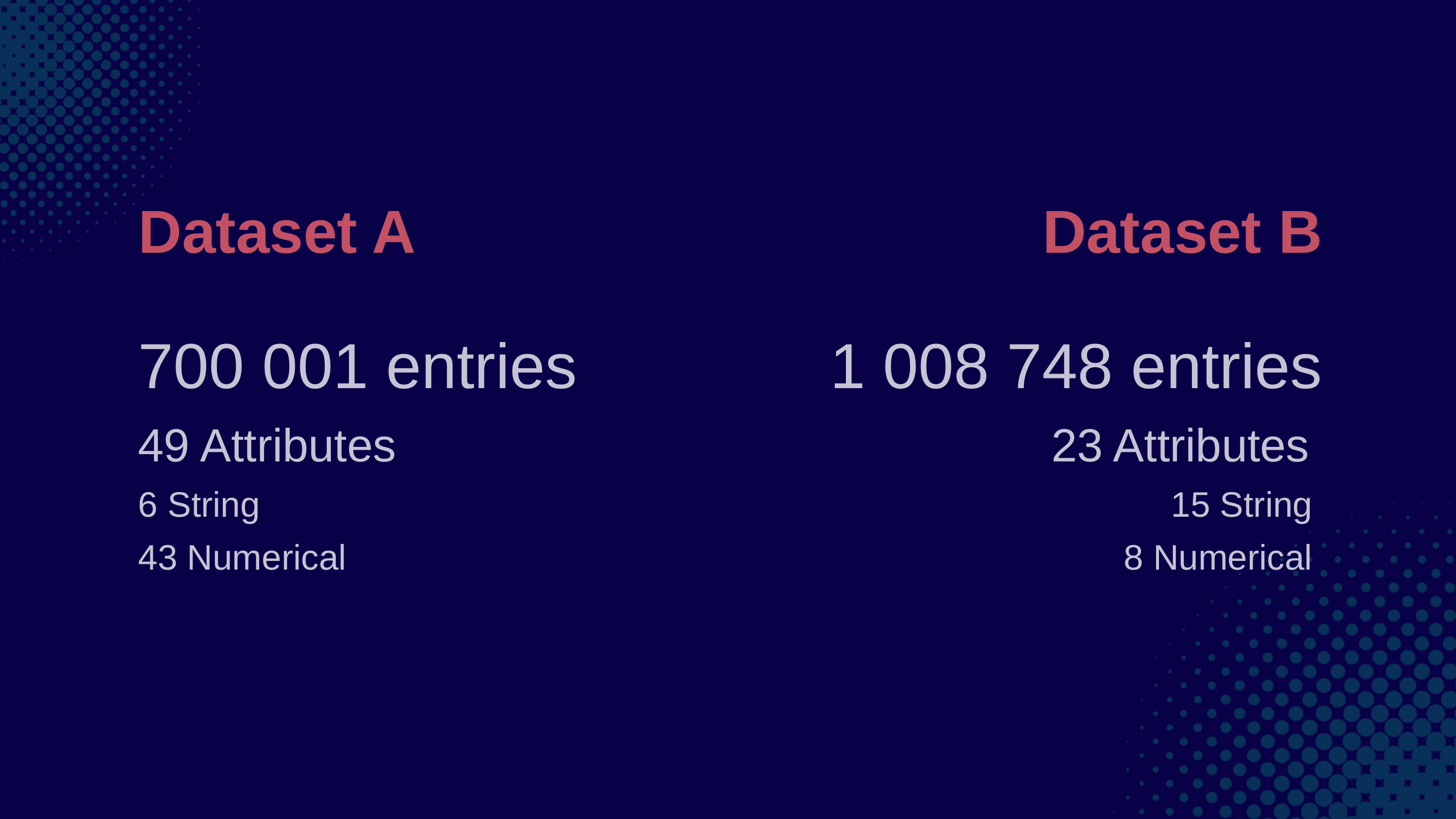

Dataset A
Dataset B
700 001 entries
49 Attributes
6 String
43 Numerical
1 008 748 entries
23 Attributes
15 String
8 Numerical